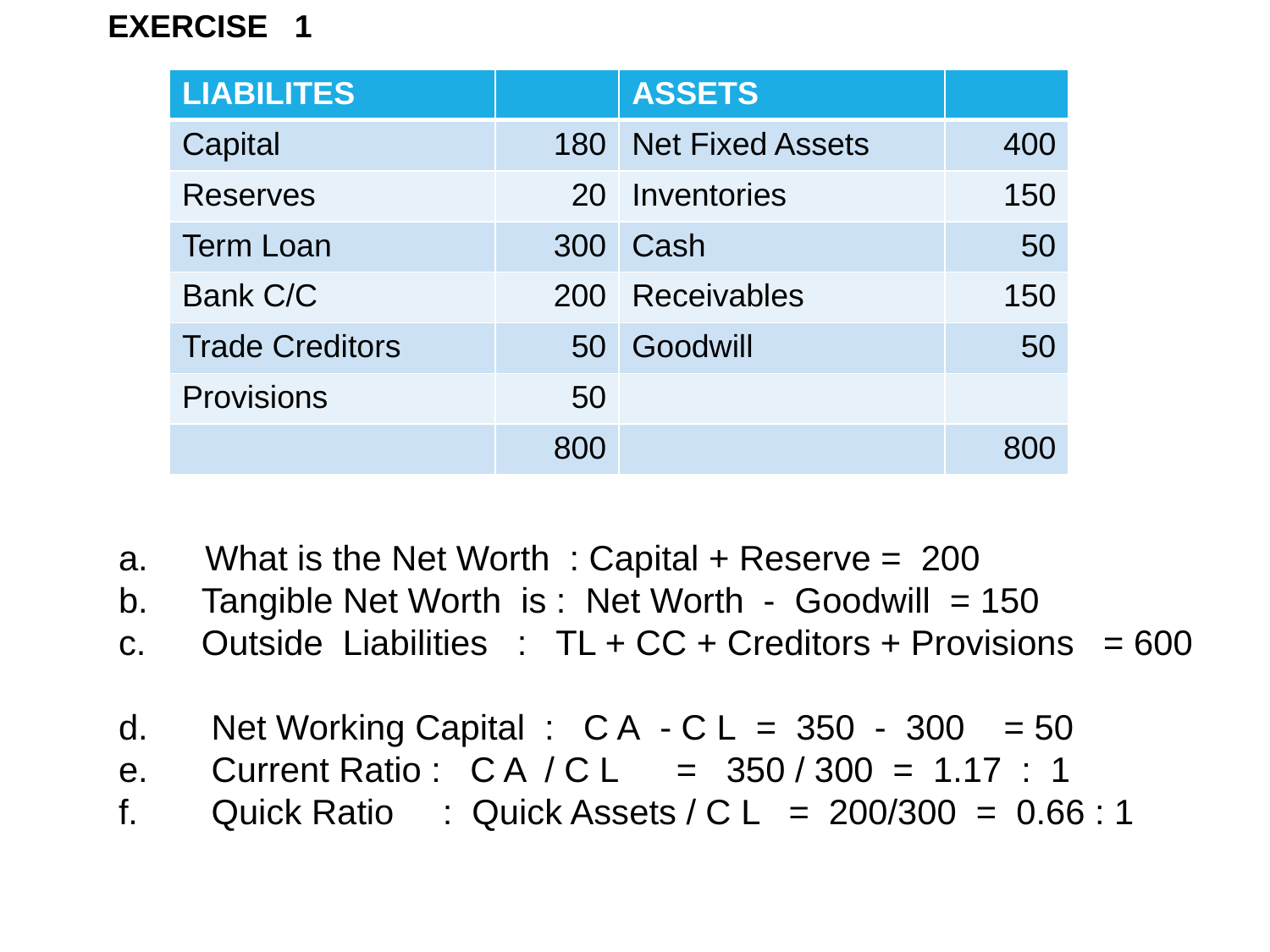

EXERCISE   1

| LIABILITES |  | ASSETS |  |
| --- | --- | --- | --- |
| Capital | 180 | Net Fixed Assets | 400 |
| Reserves | 20 | Inventories | 150 |
| Term Loan | 300 | Cash | 50 |
| Bank C/C | 200 | Receivables | 150 |
| Trade Creditors | 50 | Goodwill | 50 |
| Provisions | 50 |  |  |
|  | 800 |  | 800 |
    What is the Net Worth  : Capital + Reserve =  200
  Tangible Net Worth  is :  Net Worth  -  Goodwill  = 150
  Outside  Liabilities   :   TL + CC + Creditors + Provisions   = 600
   Net Working Capital  :   C A  - C L  =  350  -  300    = 50
   Current Ratio :   C A  / C L      =   350 / 300  =  1.17  :  1
   Quick Ratio     :  Quick Assets / C L   =  200/300  =  0.66 : 1